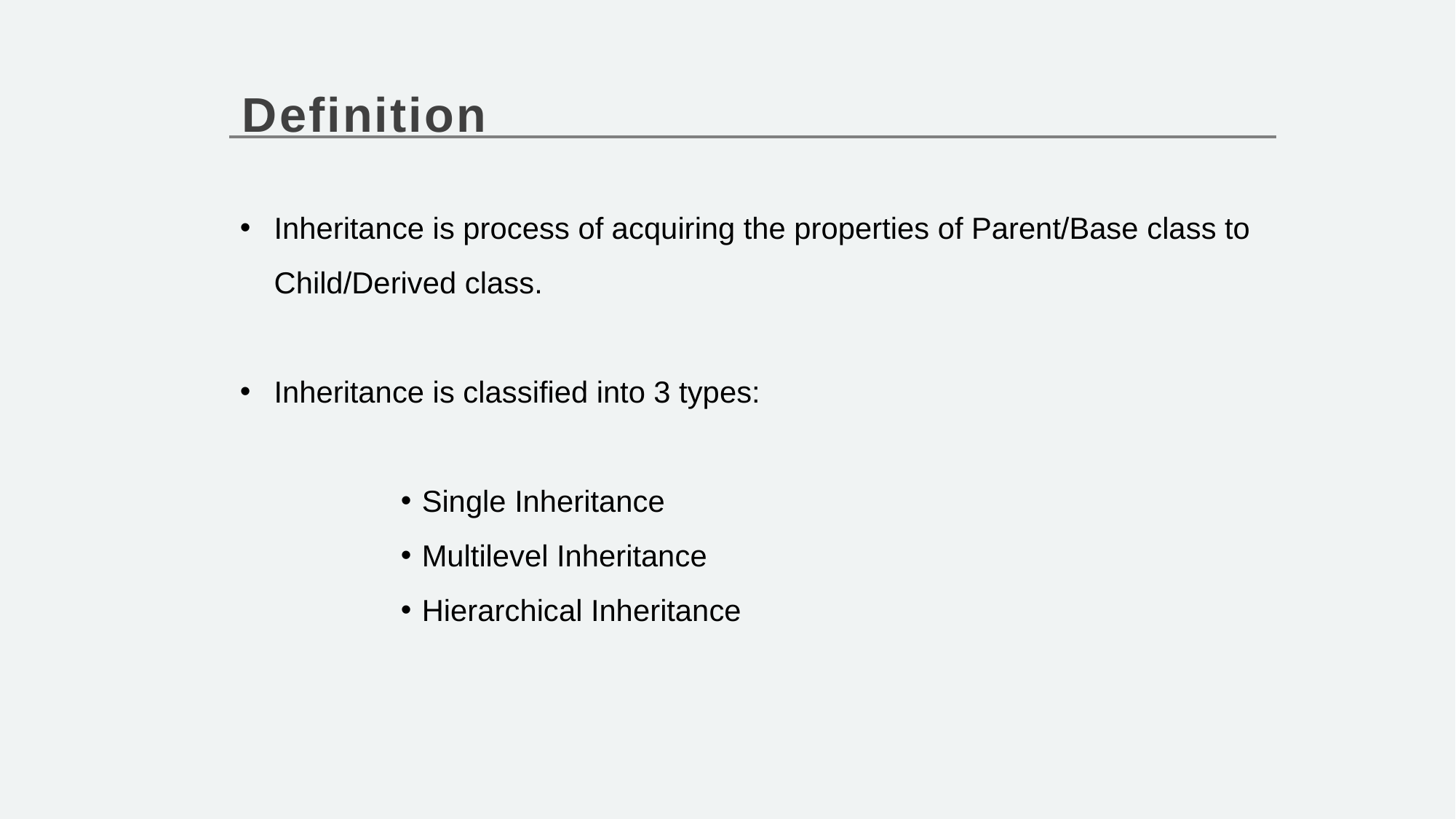

# Definition
Inheritance is process of acquiring the properties of Parent/Base class to Child/Derived class.

Inheritance is classified into 3 types:

Single Inheritance
Multilevel Inheritance
Hierarchical Inheritance